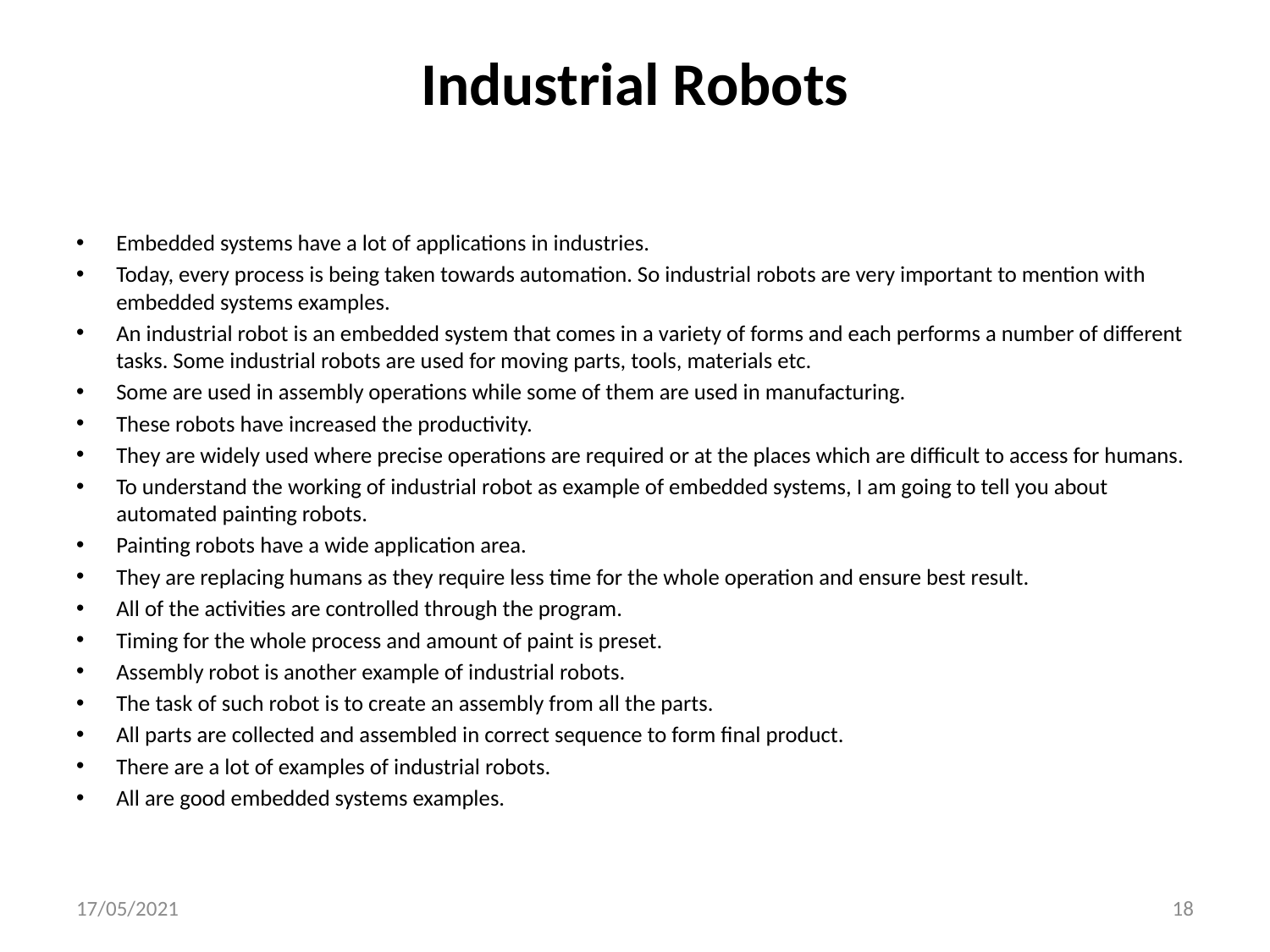

# Industrial Robots
Embedded systems have a lot of applications in industries.
Today, every process is being taken towards automation. So industrial robots are very important to mention with embedded systems examples.
An industrial robot is an embedded system that comes in a variety of forms and each performs a number of different tasks. Some industrial robots are used for moving parts, tools, materials etc.
Some are used in assembly operations while some of them are used in manufacturing.
These robots have increased the productivity.
They are widely used where precise operations are required or at the places which are difficult to access for humans.
To understand the working of industrial robot as example of embedded systems, I am going to tell you about automated painting robots.
Painting robots have a wide application area.
They are replacing humans as they require less time for the whole operation and ensure best result.
All of the activities are controlled through the program.
Timing for the whole process and amount of paint is preset.
Assembly robot is another example of industrial robots.
The task of such robot is to create an assembly from all the parts.
All parts are collected and assembled in correct sequence to form final product.
There are a lot of examples of industrial robots.
All are good embedded systems examples.

17/05/2021

18